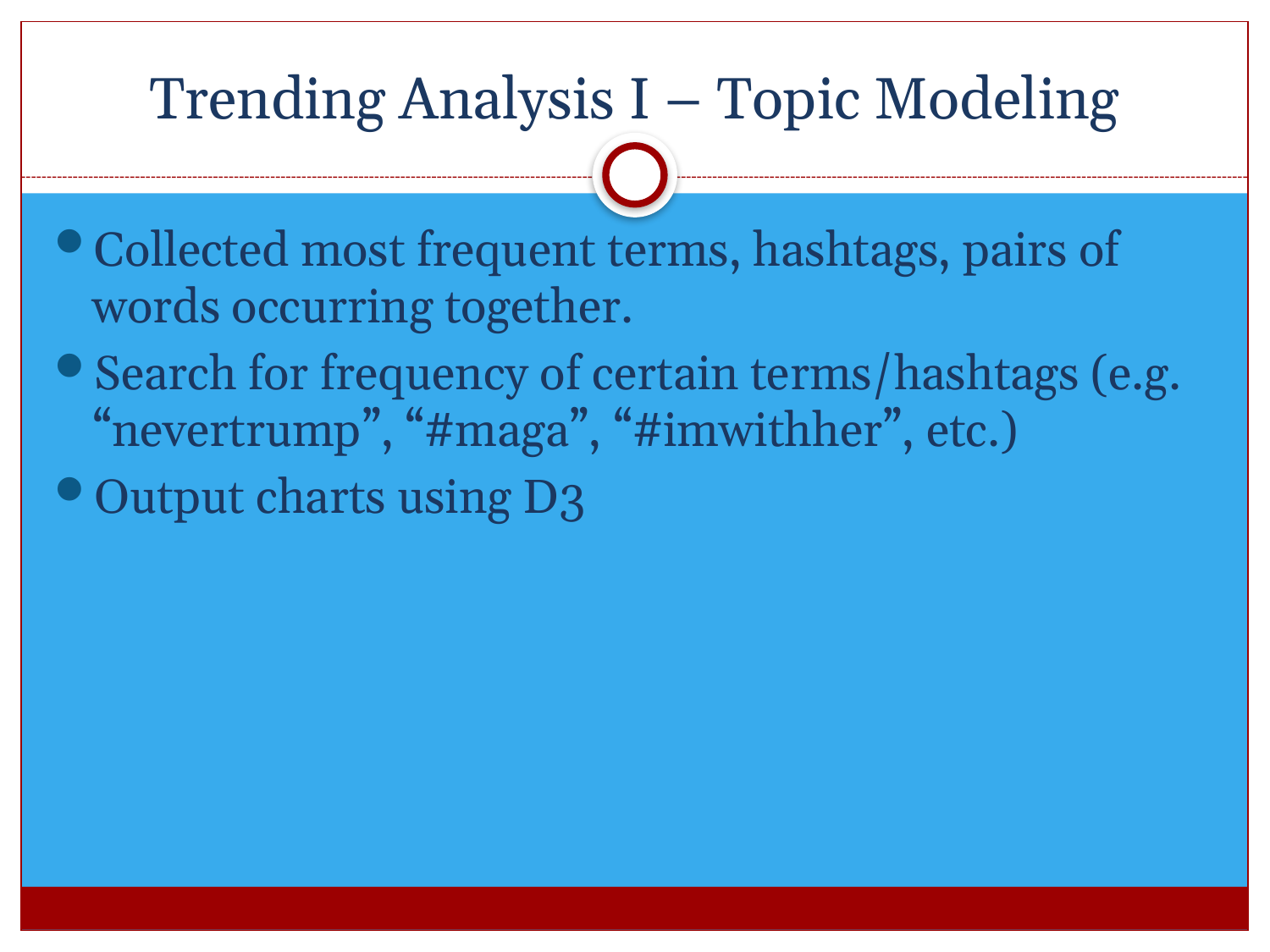

# Trending Analysis I – Topic Modeling
Collected most frequent terms, hashtags, pairs of words occurring together.
Search for frequency of certain terms/hashtags (e.g. “nevertrump”, “#maga”, “#imwithher”, etc.)
Output charts using D3